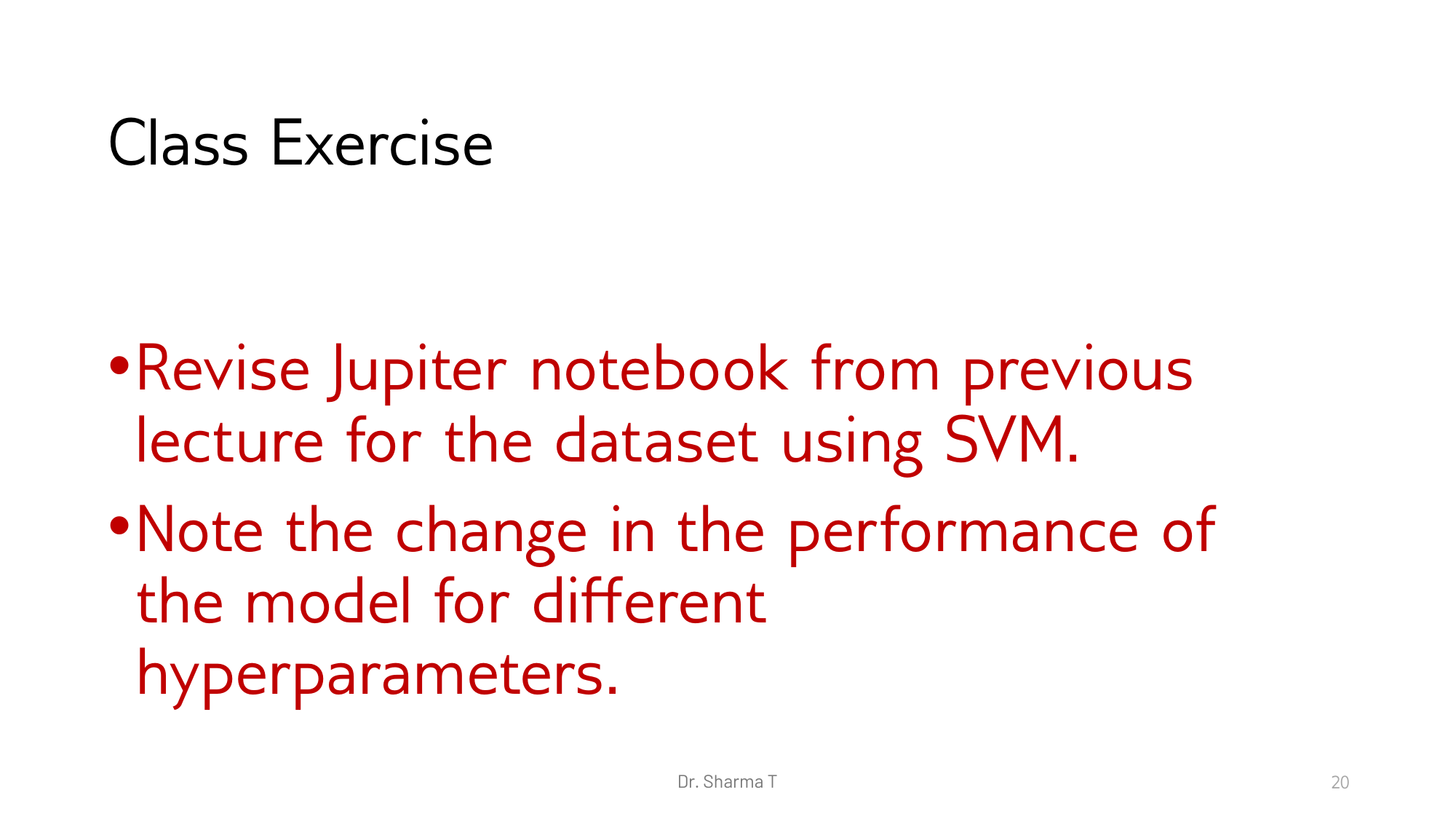

Class Exercise

Revise Jupiter notebook from previous lecture for the dataset using SVM.
Note the change in the performance of the model for different hyperparameters.
Dr. Sharma T
20